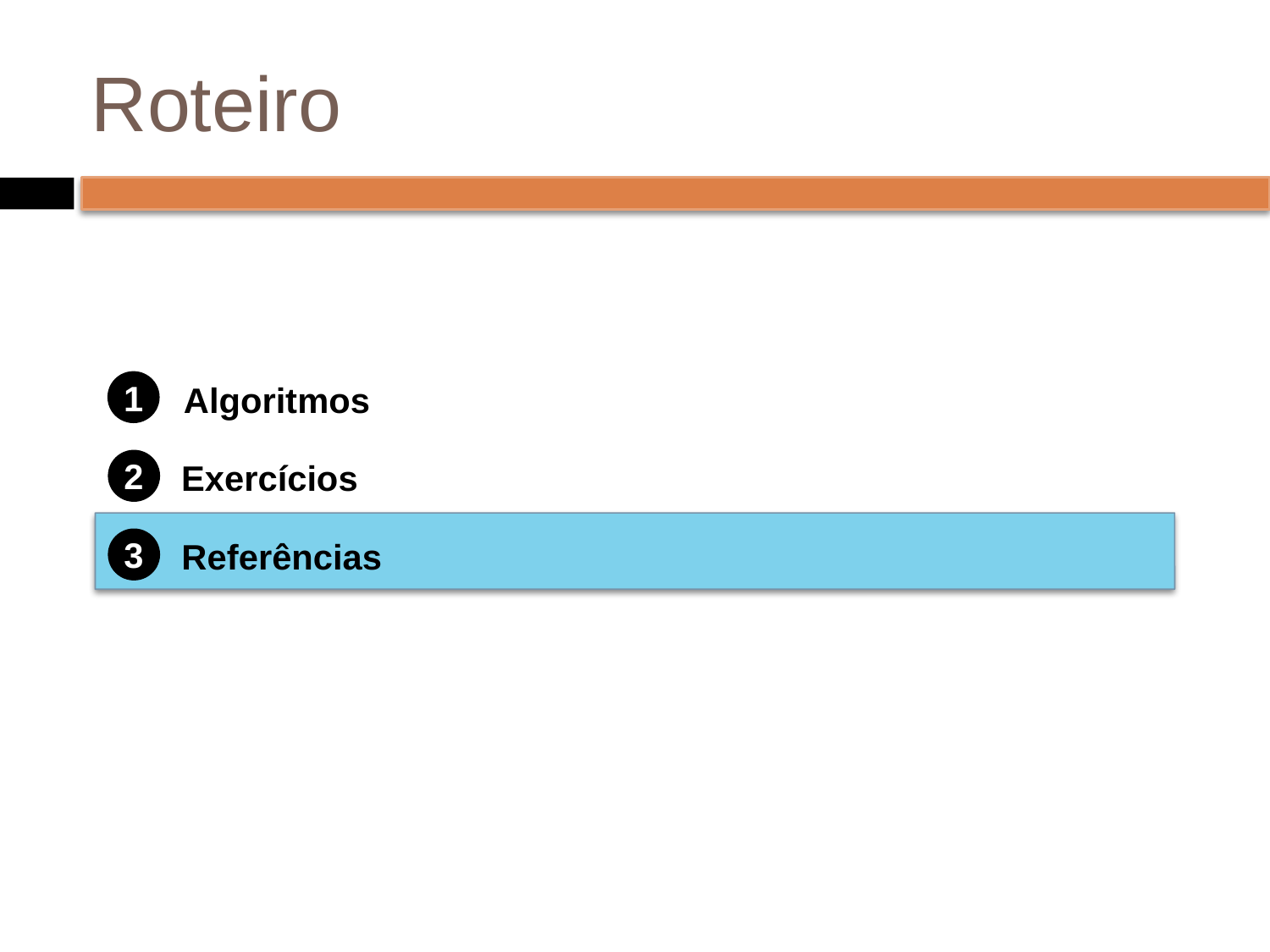

# Roteiro
1

Algoritmos
1.
1.
1.
1.
Exercícios
2

Referências
3

19